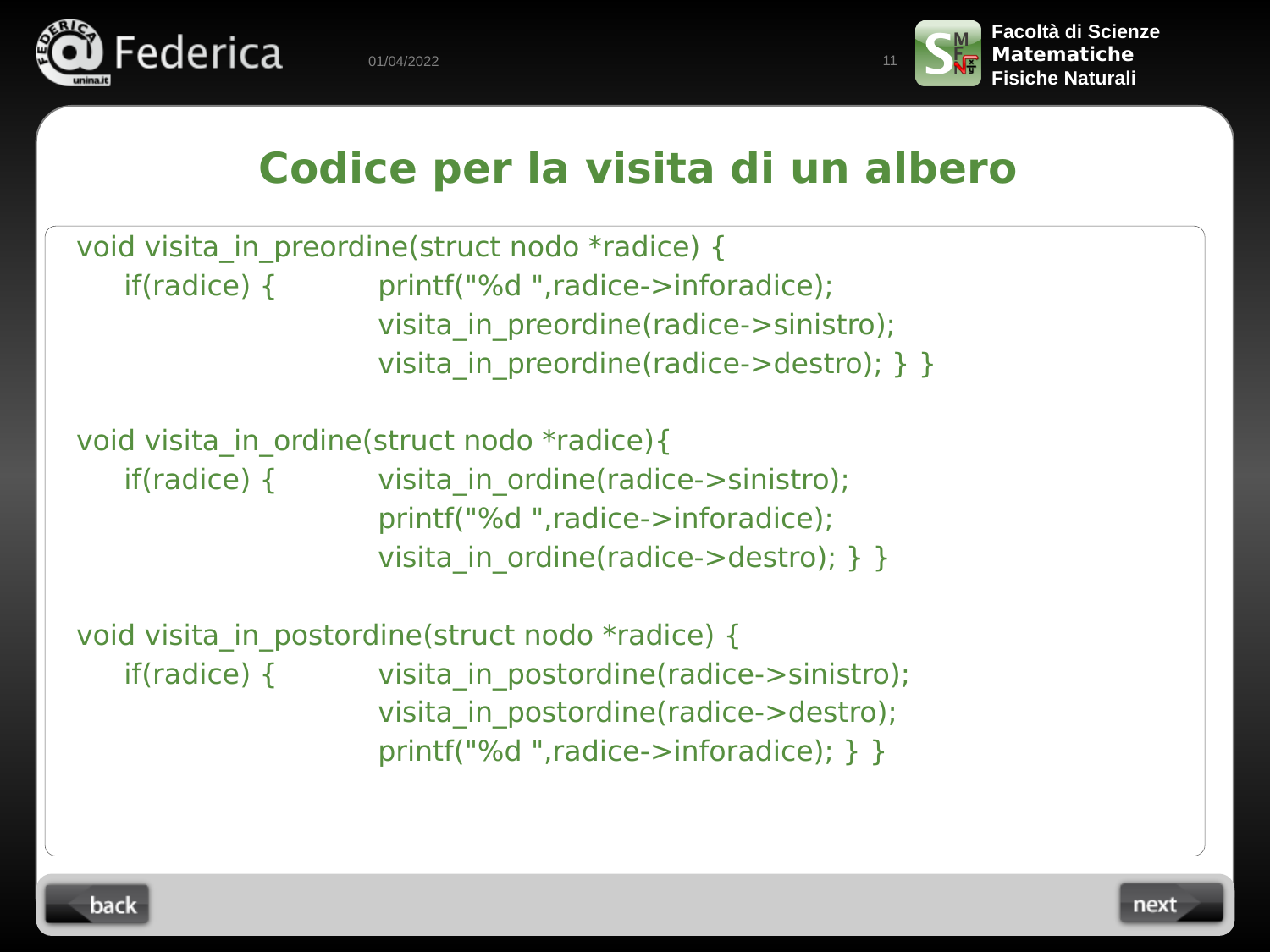

11
01/04/2022
# Codice per la visita di un albero

void visita_in_preordine(struct nodo *radice) {
	if(radice) { 	printf("%d ",radice->inforadice);
			visita_in_preordine(radice->sinistro);
			visita_in_preordine(radice->destro); } }

void visita_in_ordine(struct nodo *radice){
	if(radice) {	visita_in_ordine(radice->sinistro);
			printf("%d ",radice->inforadice);
			visita_in_ordine(radice->destro); } }

void visita_in_postordine(struct nodo *radice) {
	if(radice) {	visita_in_postordine(radice->sinistro);
			visita_in_postordine(radice->destro);
			printf("%d ",radice->inforadice); } }